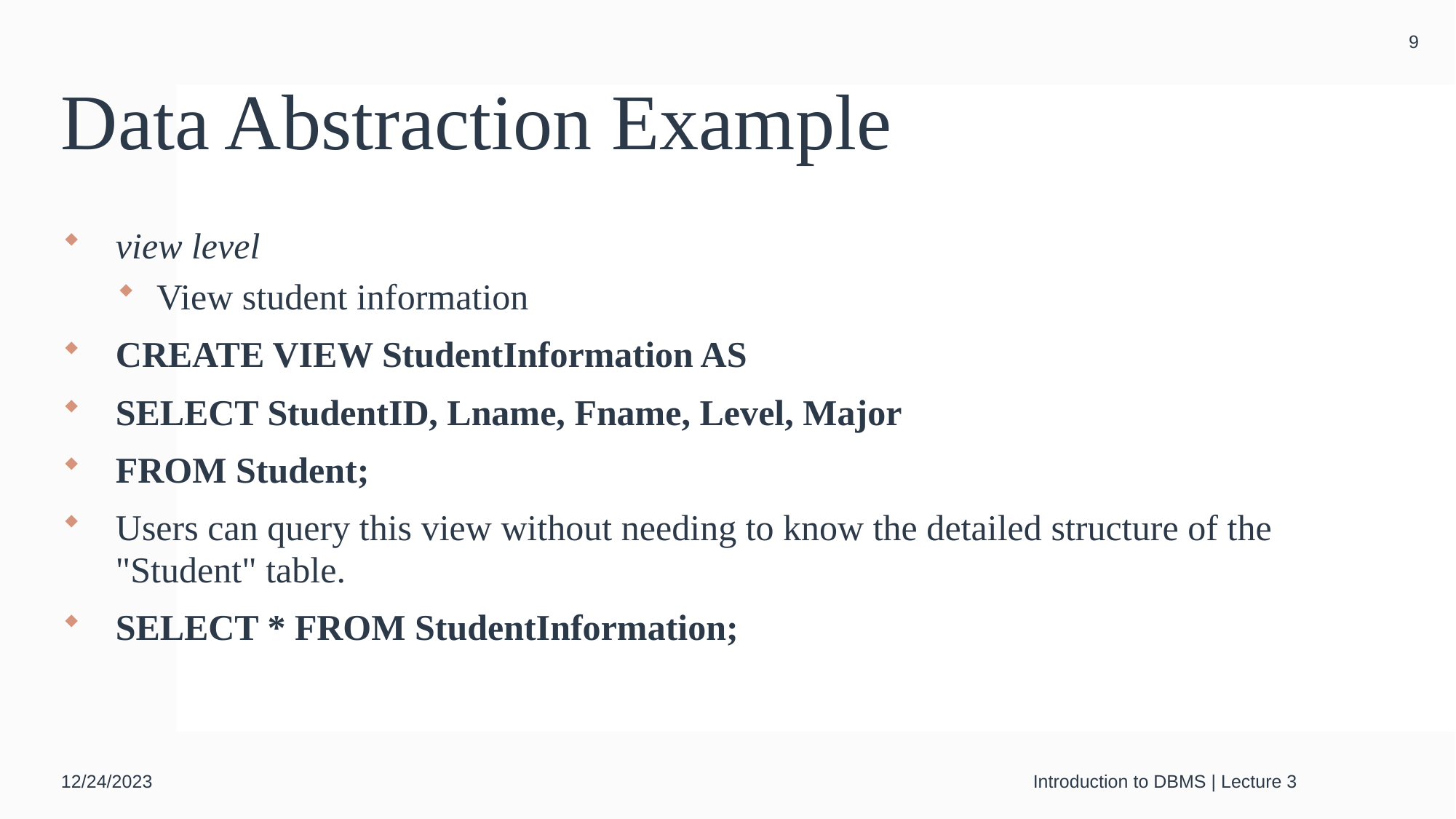

9
# Data Abstraction Example
view level
View student information
CREATE VIEW StudentInformation AS
SELECT StudentID, Lname, Fname, Level, Major
FROM Student;
Users can query this view without needing to know the detailed structure of the "Student" table.
SELECT * FROM StudentInformation;
12/24/2023
Introduction to DBMS | Lecture 3